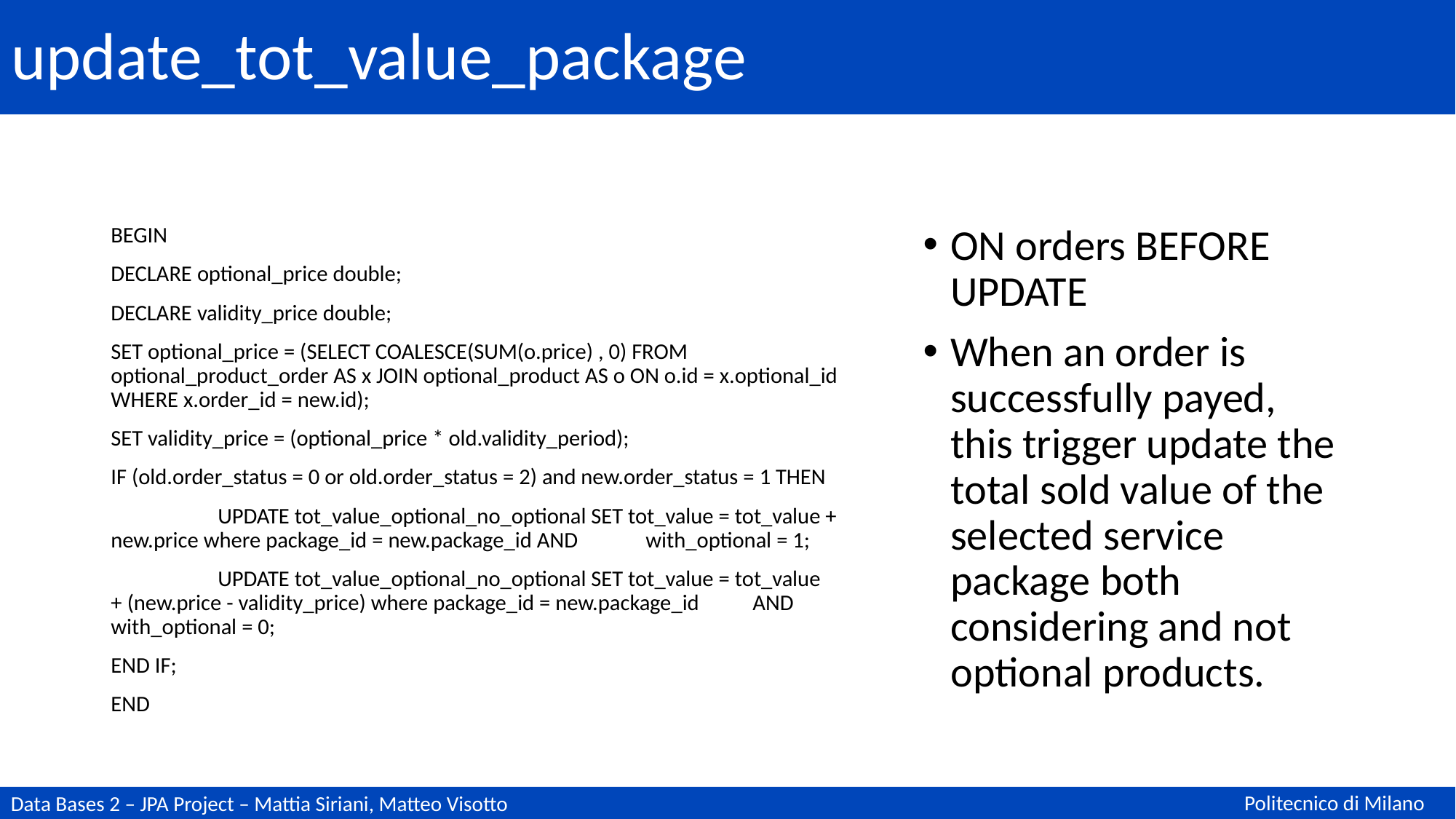

# update_tot_value_package
BEGIN
DECLARE optional_price double;
DECLARE validity_price double;
SET optional_price = (SELECT COALESCE(SUM(o.price) , 0) FROM optional_product_order AS x JOIN optional_product AS o ON o.id = x.optional_id WHERE x.order_id = new.id);
SET validity_price = (optional_price * old.validity_period);
IF (old.order_status = 0 or old.order_status = 2) and new.order_status = 1 THEN
	UPDATE tot_value_optional_no_optional SET tot_value = tot_value + 	new.price where package_id = new.package_id AND 	with_optional = 1;
	UPDATE tot_value_optional_no_optional SET tot_value = tot_value 	+ (new.price - validity_price) where package_id = new.package_id 	AND with_optional = 0;
END IF;
END
ON orders BEFORE UPDATE
When an order is successfully payed, this trigger update the total sold value of the selected service package both considering and not optional products.